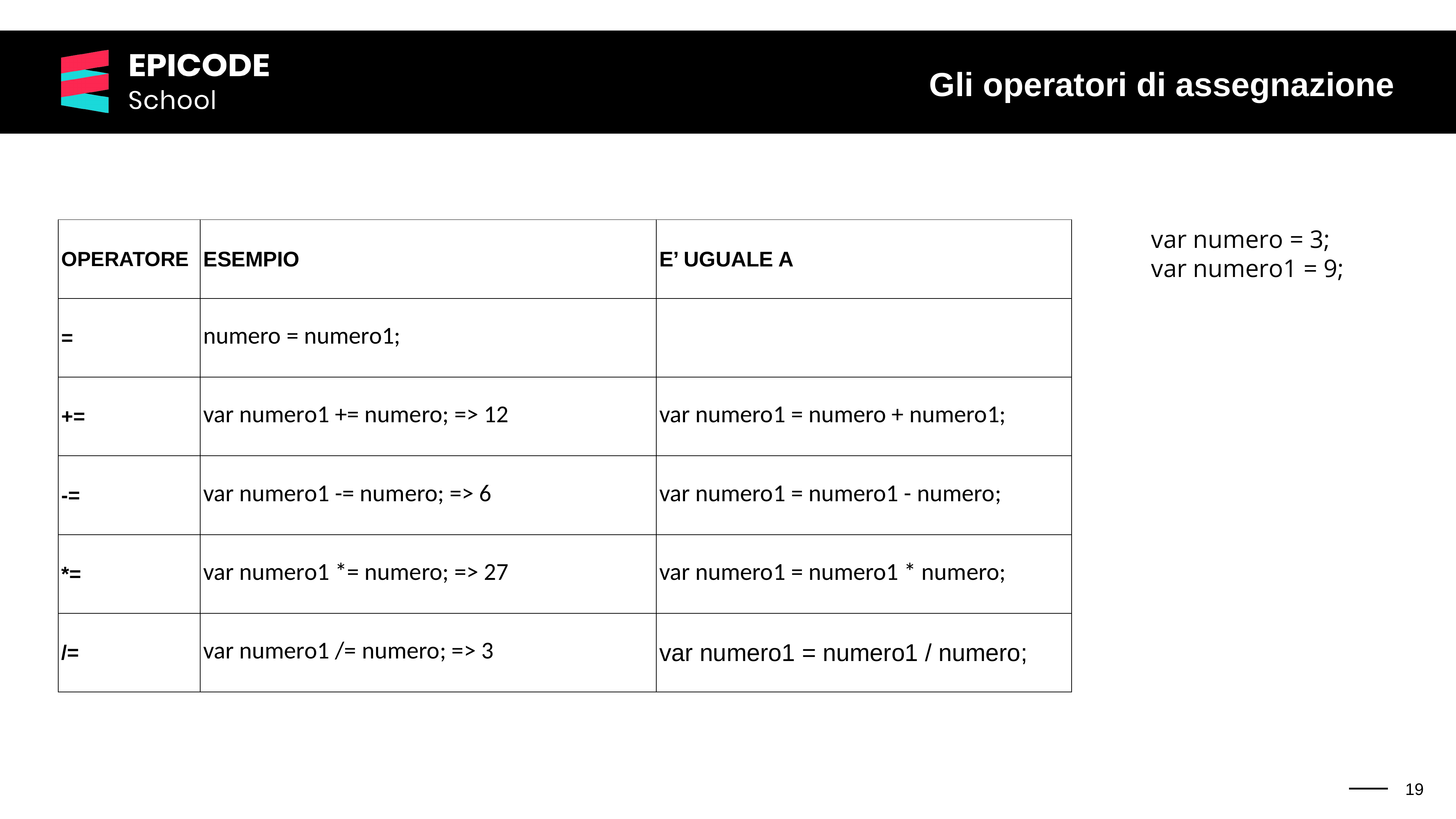

Gli operatori di assegnazione
| OPERATORE | ESEMPIO | E’ UGUALE A |
| --- | --- | --- |
| = | numero = numero1; |  |
| += | var numero1 += numero; => 12 | var numero1 = numero + numero1; |
| -= | var numero1 -= numero; => 6 | var numero1 = numero1 - numero; |
| \*= | var numero1 \*= numero; => 27 | var numero1 = numero1 \* numero; |
| /= | var numero1 /= numero; => 3 | var numero1 = numero1 / numero; |
var numero = 3;
var numero1 = 9;
19